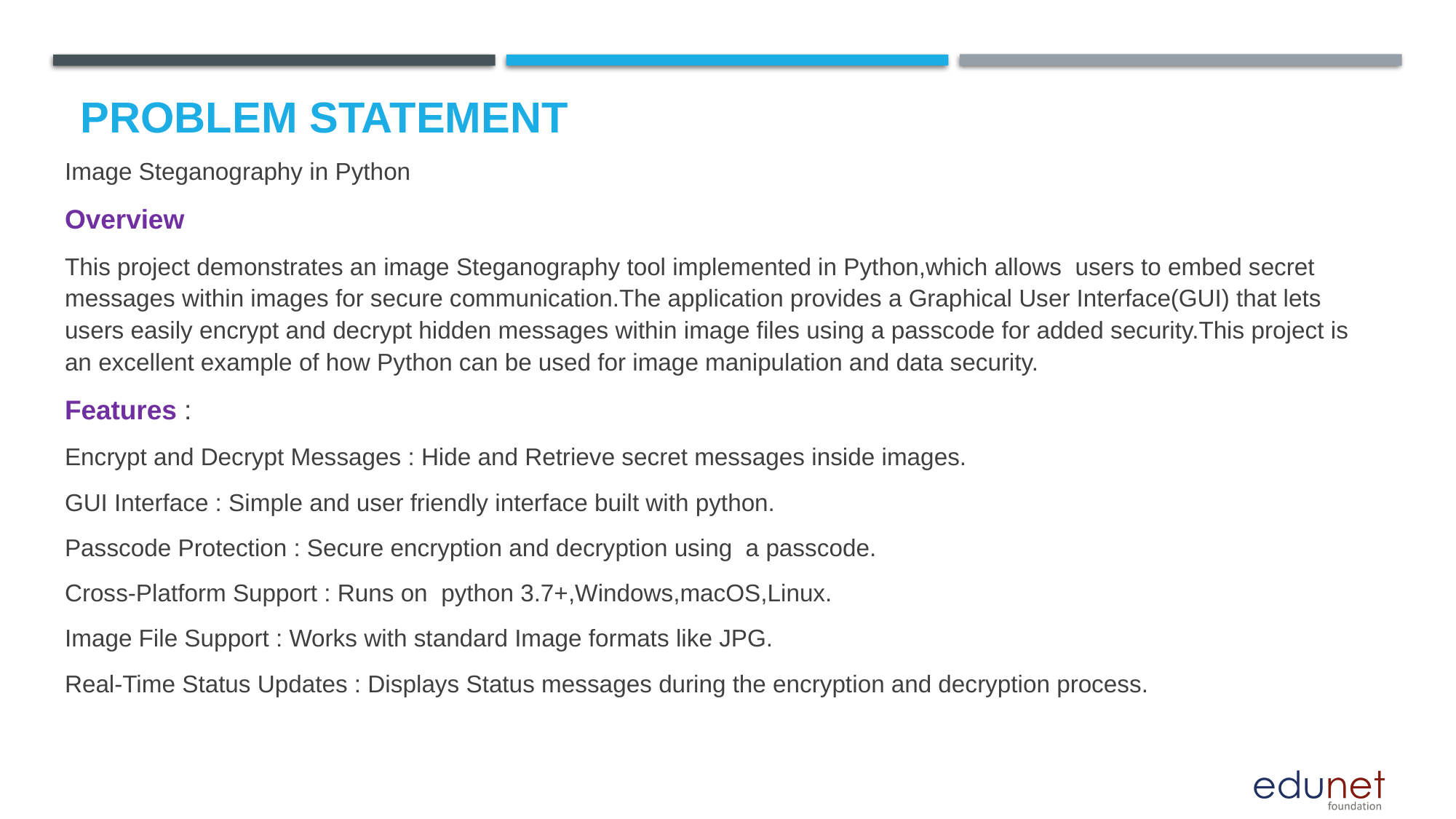

# Problem Statement
Image Steganography in Python
Overview
This project demonstrates an image Steganography tool implemented in Python,which allows  users to embed secret messages within images for secure communication.The application provides a Graphical User Interface(GUI) that lets users easily encrypt and decrypt hidden messages within image files using a passcode for added security.This project is an excellent example of how Python can be used for image manipulation and data security.
Features :
Encrypt and Decrypt Messages : Hide and Retrieve secret messages inside images.
GUI Interface : Simple and user friendly interface built with python.
Passcode Protection : Secure encryption and decryption using  a passcode.
Cross-Platform Support : Runs on  python 3.7+,Windows,macOS,Linux.
Image File Support : Works with standard Image formats like JPG.
Real-Time Status Updates : Displays Status messages during the encryption and decryption process.